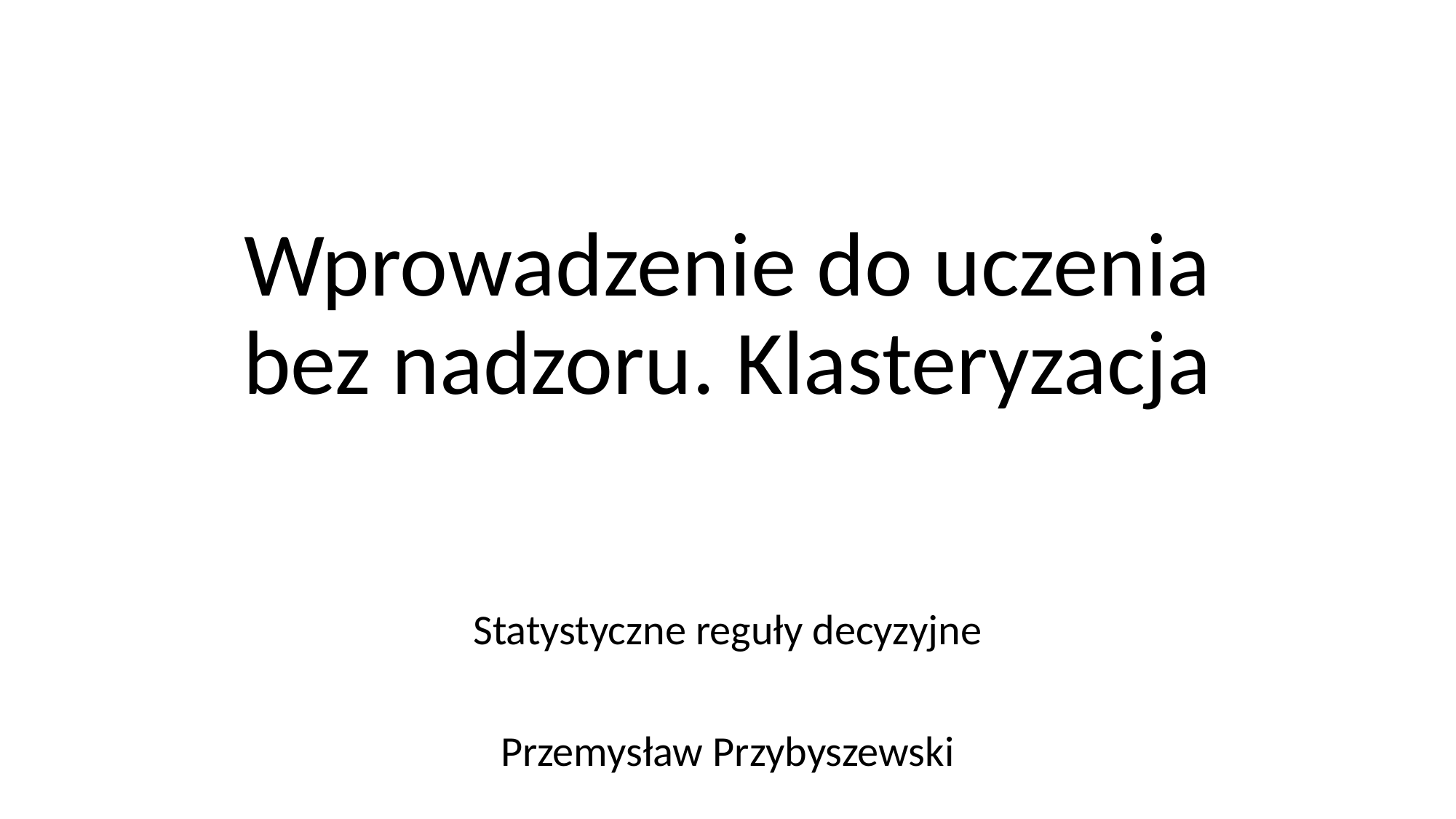

# Wprowadzenie do uczenia bez nadzoru. Klasteryzacja
Statystyczne reguły decyzyjne

Przemysław Przybyszewski